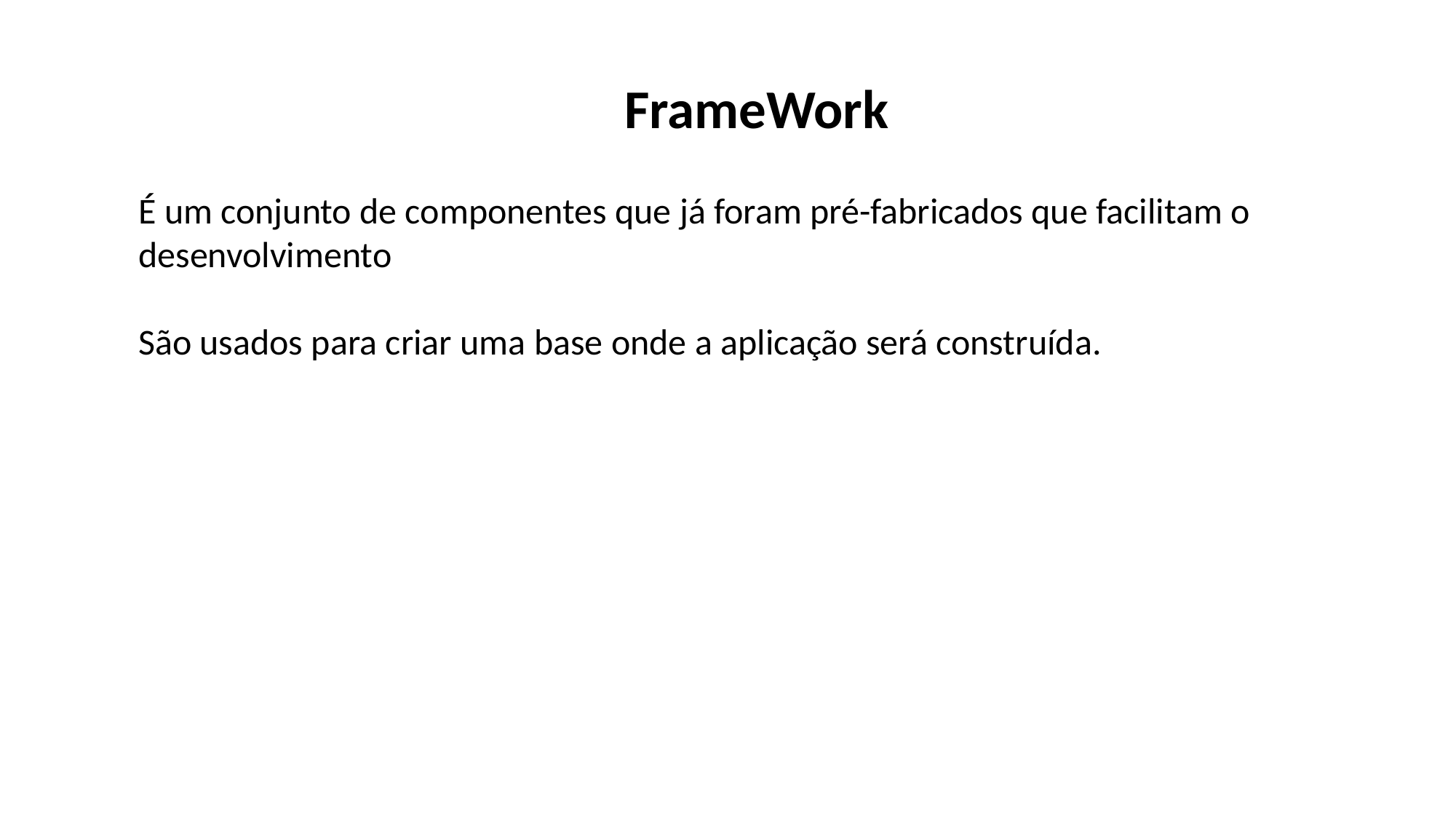

FrameWork
É um conjunto de componentes que já foram pré-fabricados que facilitam o desenvolvimento

São usados para criar uma base onde a aplicação será construída.